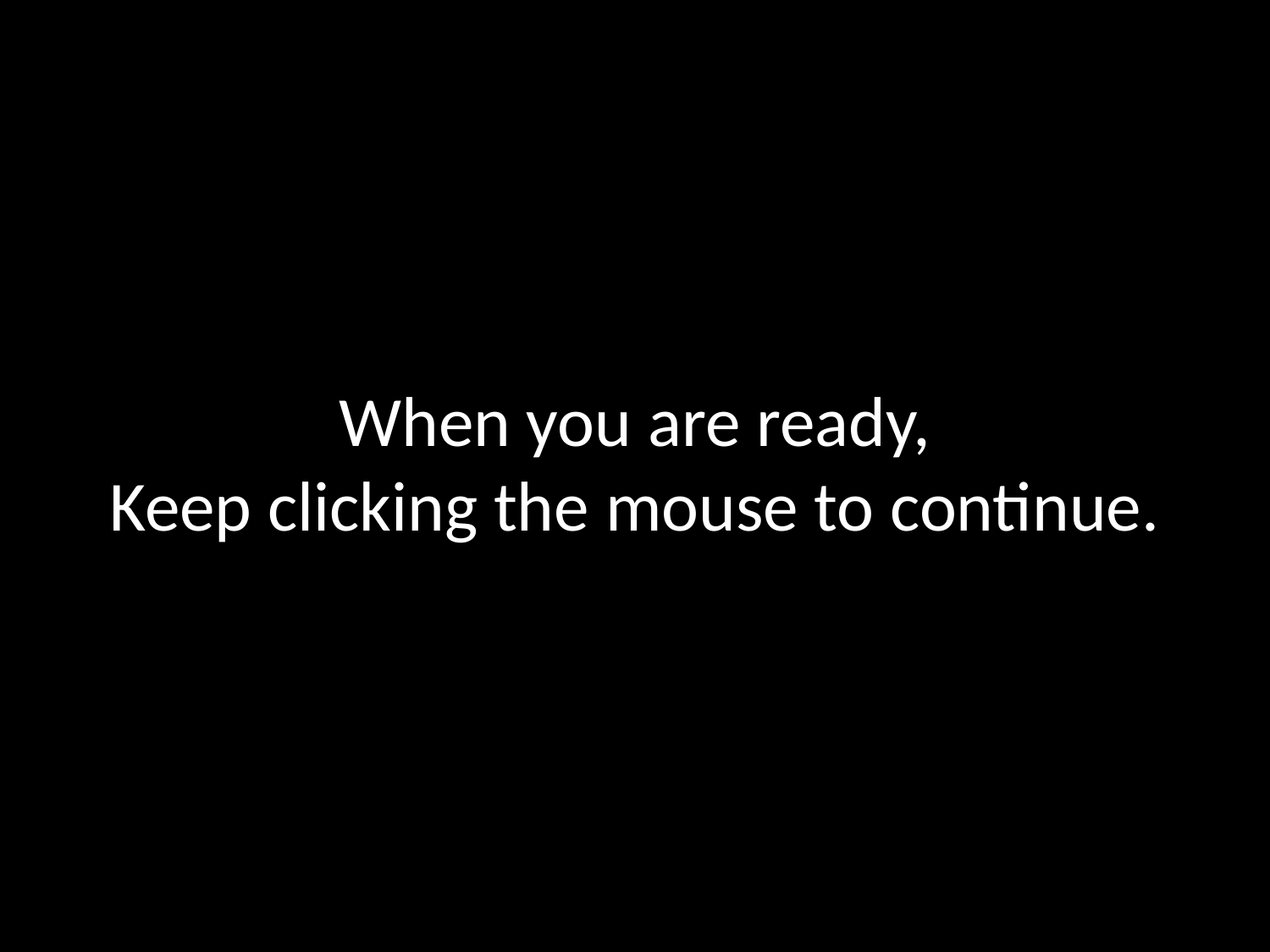

When you are ready,
Keep clicking the mouse to continue.